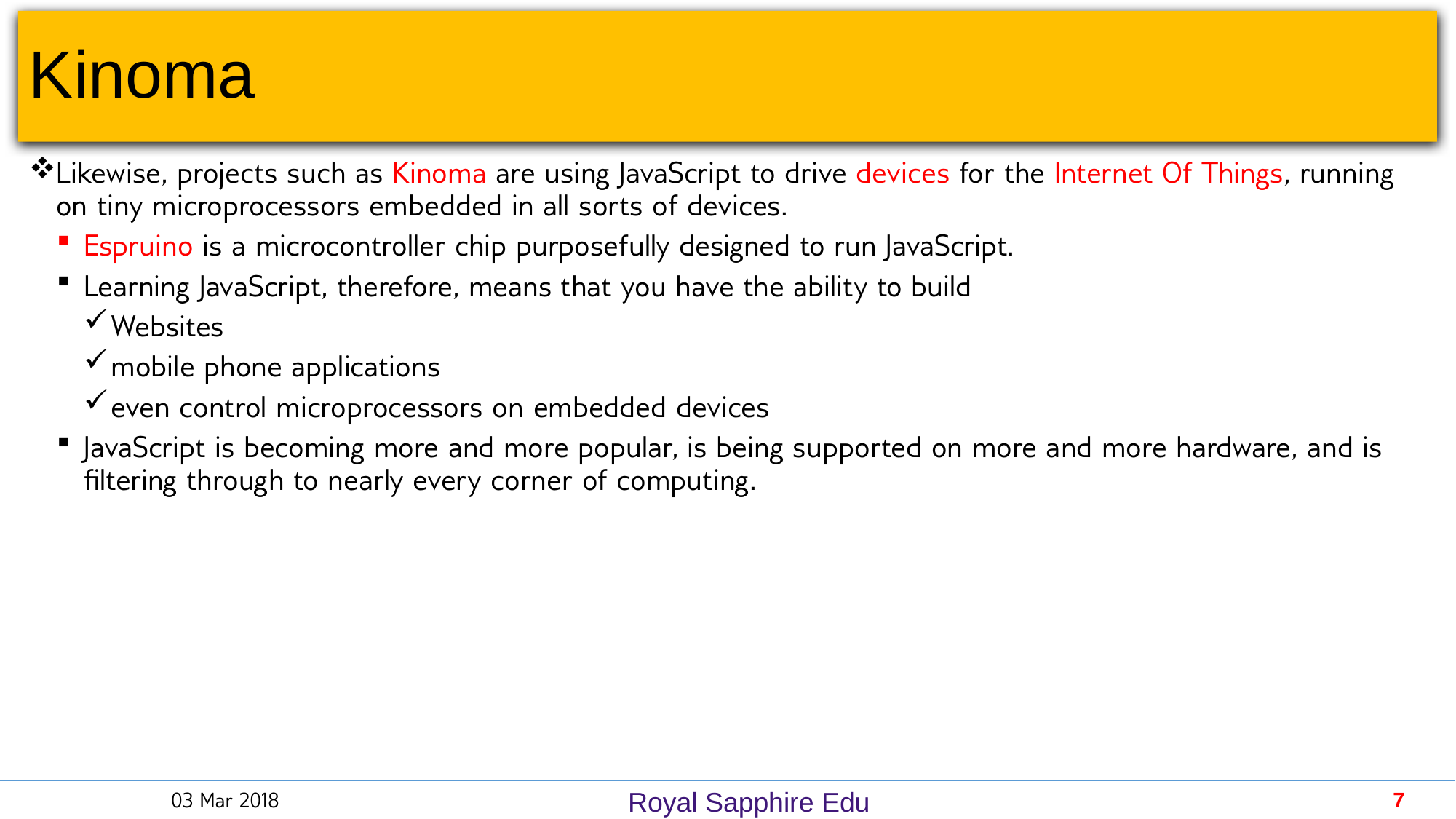

# Kinoma
Likewise, projects such as Kinoma are using JavaScript to drive devices for the Internet Of Things, running on tiny microprocessors embedded in all sorts of devices.
Espruino is a microcontroller chip purposefully designed to run JavaScript.
Learning JavaScript, therefore, means that you have the ability to build
Websites
mobile phone applications
even control microprocessors on embedded devices
JavaScript is becoming more and more popular, is being supported on more and more hardware, and is filtering through to nearly every corner of computing.
03 Mar 2018
7